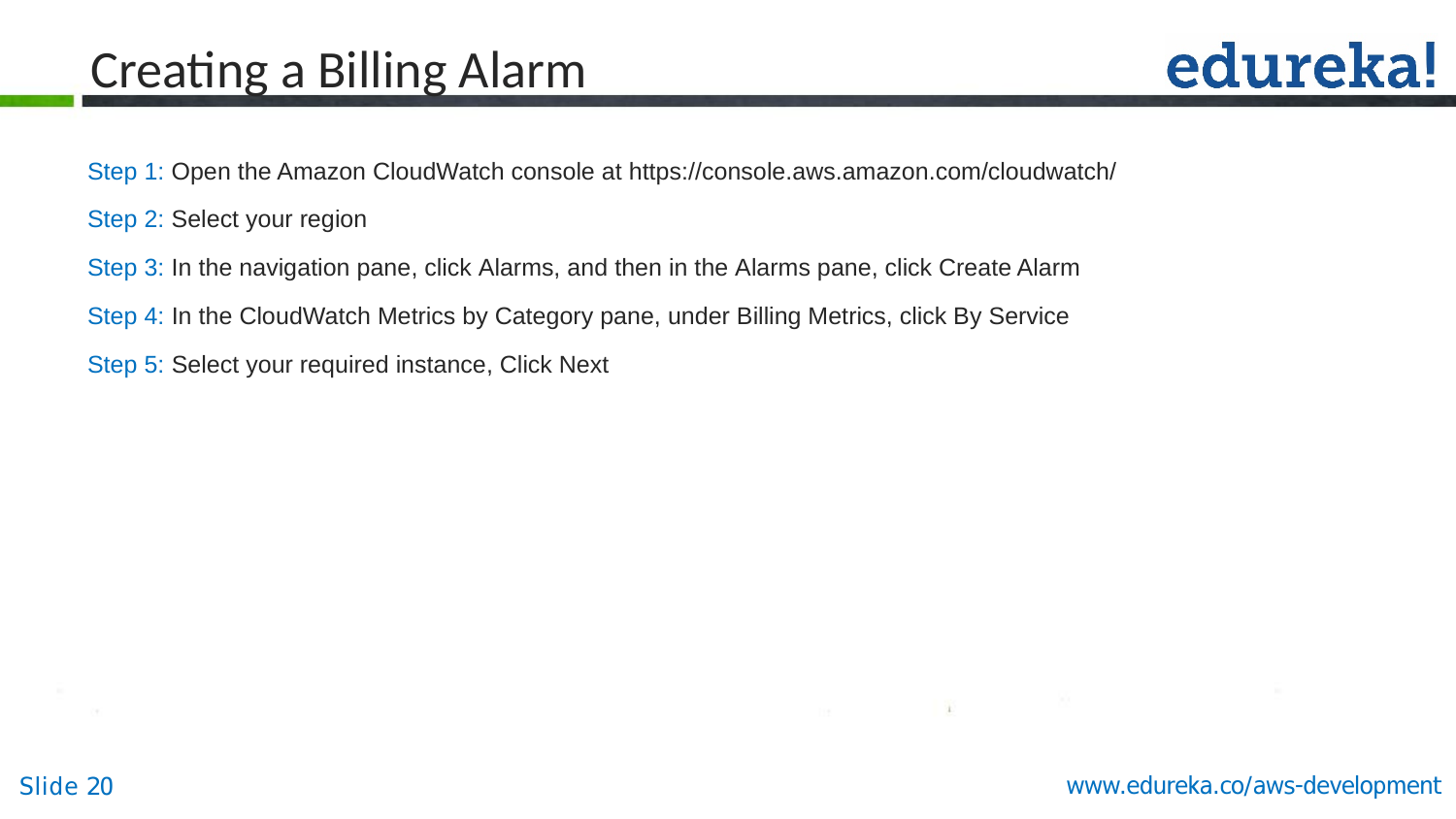

# Creating a Billing Alarm
Step 1: Open the Amazon CloudWatch console at https://console.aws.amazon.com/cloudwatch/
Step 2: Select your region
Step 3: In the navigation pane, click Alarms, and then in the Alarms pane, click Create Alarm
Step 4: In the CloudWatch Metrics by Category pane, under Billing Metrics, click By Service
Step 5: Select your required instance, Click Next